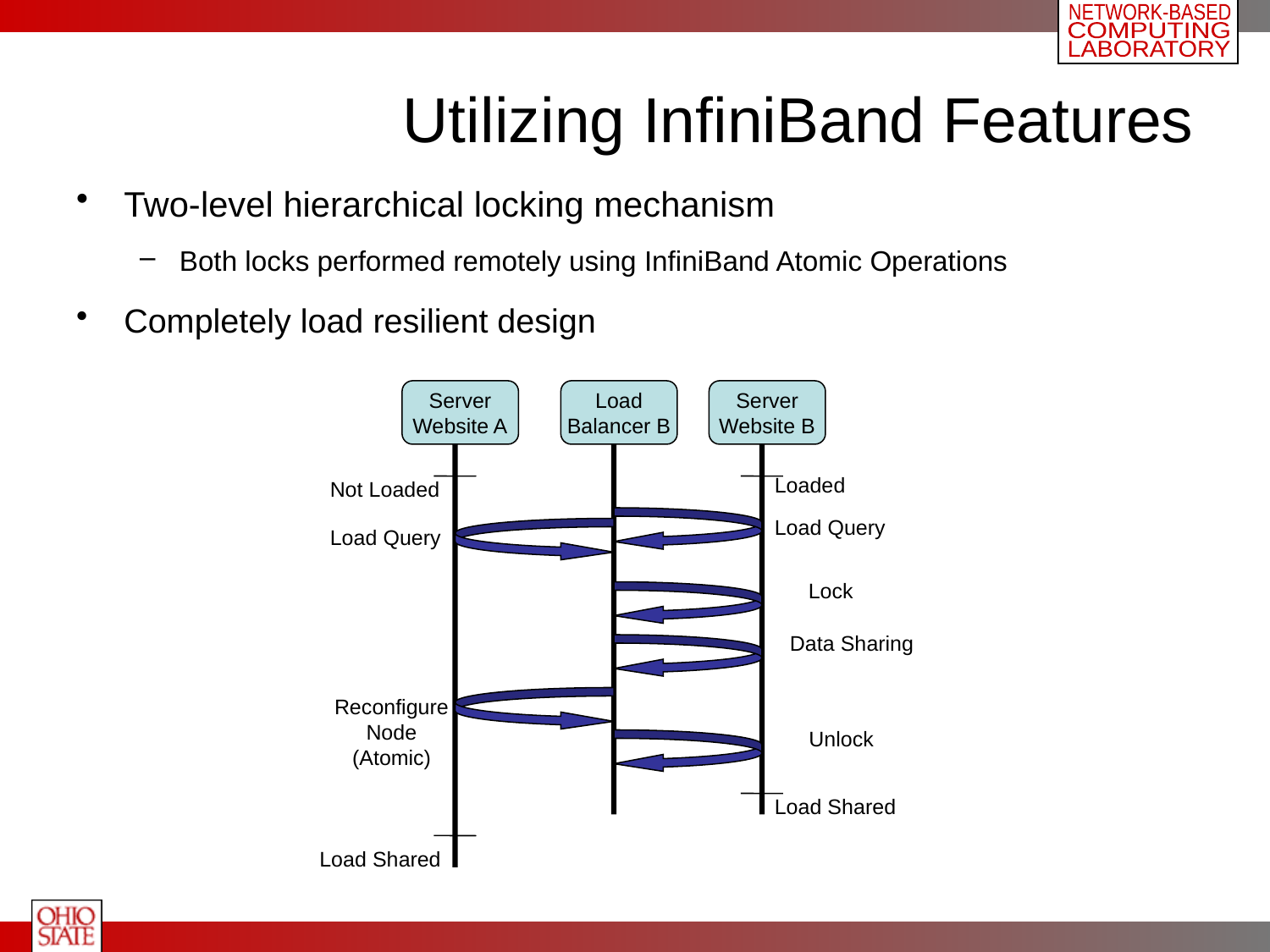

# Utilizing InfiniBand Features
Two-level hierarchical locking mechanism
Both locks performed remotely using InfiniBand Atomic Operations
Completely load resilient design
Server
Website A
Load
Balancer B
Server
Website B

Loaded
Not Loaded

Load Query
Load Query

Lock

Data Sharing

Reconfigure Node
(Atomic)

Unlock

Load Shared

Load Shared